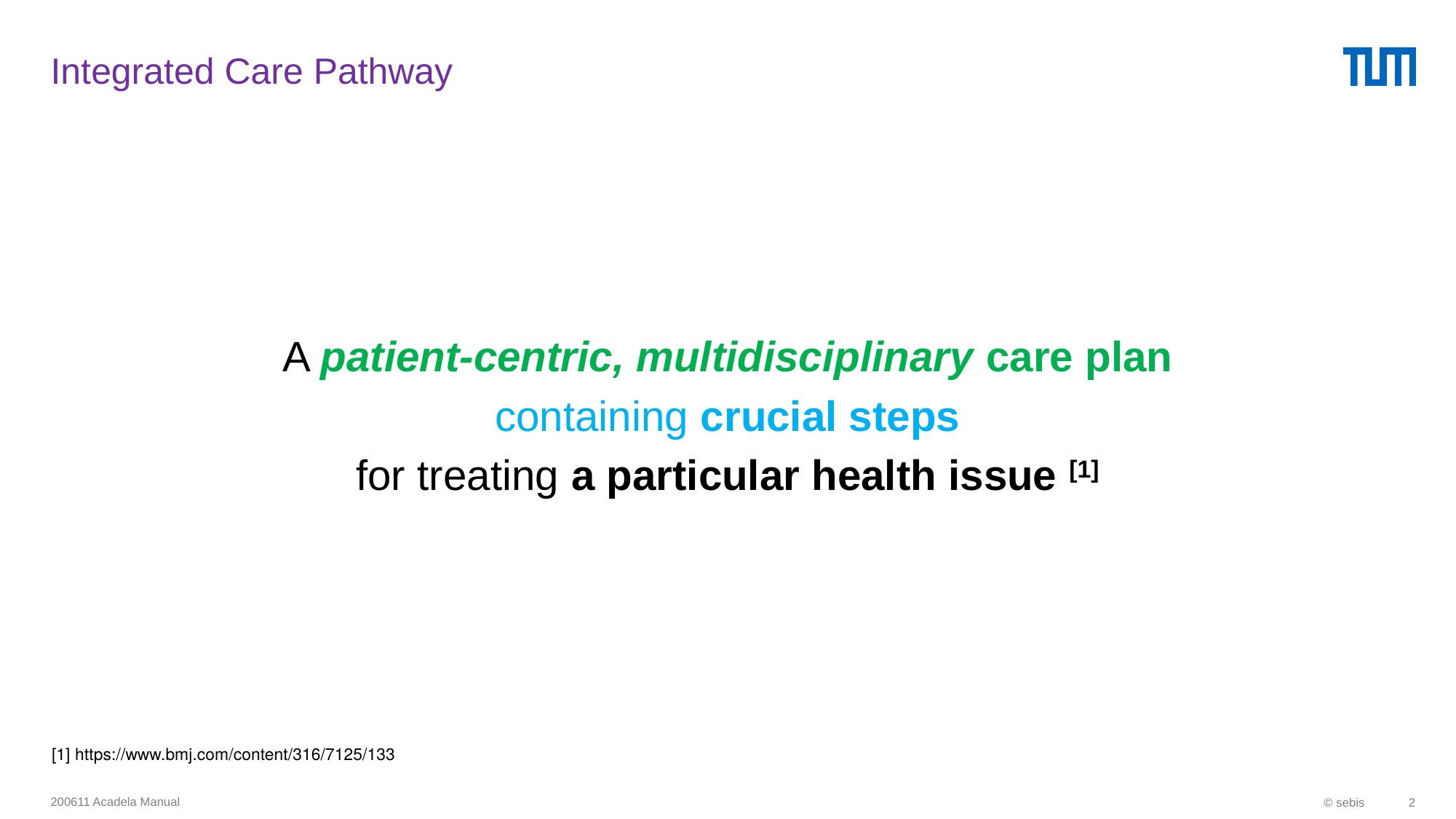

# Integrated Care Pathway
A patient-centric, multidisciplinary care plan
containing crucial steps
for treating a particular health issue [1]

[1] https://www.bmj.com/content/316/7125/133
200611 Acadela Manual
© sebis
2